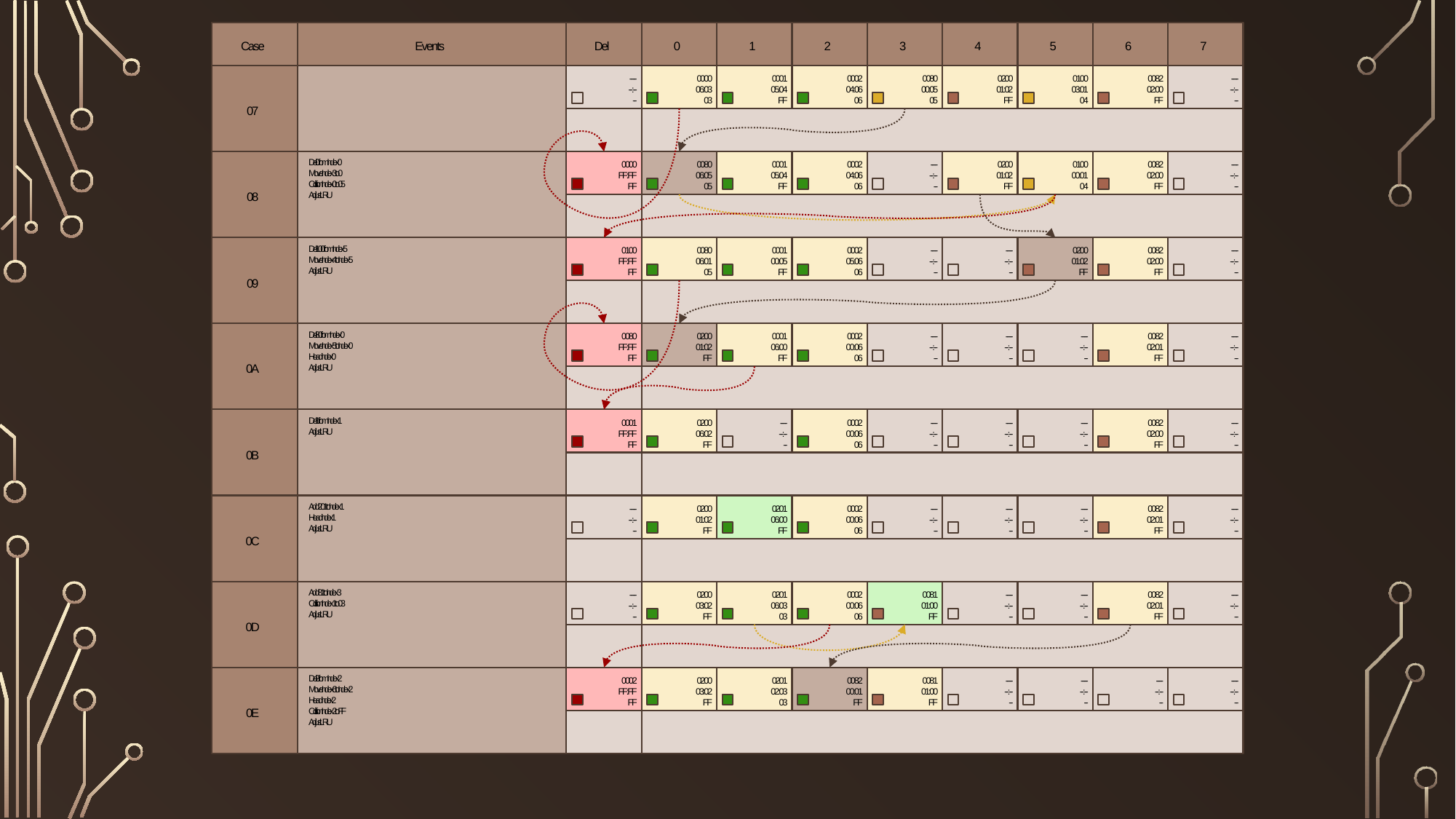

Case
Events
Del
0
1
2
3
4
5
6
7
07

----
--:--
--

0000
06:03
03

0001
05:04
FF

0002
04:06
06

0080
00:05
05

0200
01:02
FF

0100
03:01
04

0082
02:00
FF

----
--:--
--

08
Del 0 from Index 0
Move Index 3 to 0
Collision Index 0 to 05
Adjust LRU
0000
FF:FF
FF

0080
06:05
05

0001
05:04
FF

0002
04:06
06

----
--:--
--

0200
01:02
FF

0100
00:01
04

0082
02:00
FF

----
--:--
--

09
Del 100 from Index 5
Move Index 4 to Index 5
Adjust LRU
0100
FF:FF
FF

0080
06:01
05

0001
00:05
FF

0002
05:06
06

----
--:--
--

----
--:--
--

0200
01:02
FF

0082
02:00
FF

----
--:--
--

0A
Del 80 from Index 0
Move Index 5 to Index 0
Head Index 0
Adjust LRU
0080
FF:FF
FF

0200
01:02
FF

0001
06:00
FF

0002
00:06
06

----
--:--
--

----
--:--
--

----
--:--
--

0082
02:01
FF

----
--:--
--

0B
Del 1 from Index 1
Adjust LRU
0001
FF:FF
FF

0200
06:02
FF

----
--:--
--

0002
00:06
06

----
--:--
--

----
--:--
--

----
--:--
--

0082
02:00
FF

----
--:--
--

0C
Add 201 to Index 1
Head Index 1
Adjust LRU
----
--:--
--

0200
01:02
FF

0201
06:00
FF

0002
00:06
06

----
--:--
--

----
--:--
--

----
--:--
--

0082
02:01
FF

----
--:--
--

0D
Add 81 to Index 3
Collision Index 1 to 03
Adjust LRU

----
--:--
--

0200
03:02
FF

0201
06:03
03

0002
00:06
06

0081
01:00
FF

----
--:--
--

----
--:--
--

0082
02:01
FF

----
--:--
--

0E
Del 2 from Index 2
Move Index 6 to Index 2
Head Index 2
Collision Index 2 to FF
Adjust LRU
0002
FF:FF
FF

0200
03:02
FF

0201
02:03
03

0082
00:01
FF

0081
01:00
FF

----
--:--
--

----
--:--
--

----
--:--
--

----
--:--
--